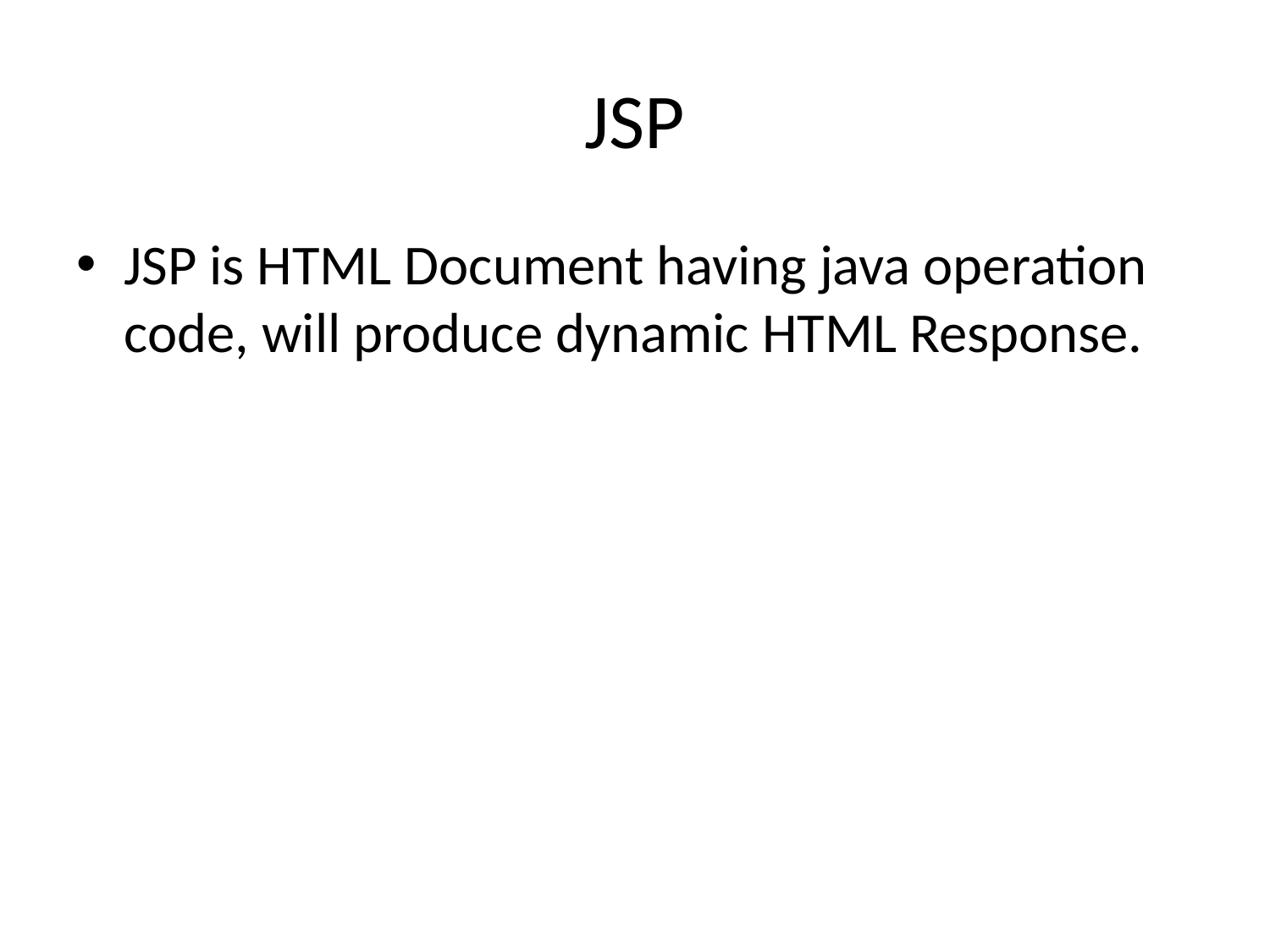

# JSP
JSP is HTML Document having java operation code, will produce dynamic HTML Response.